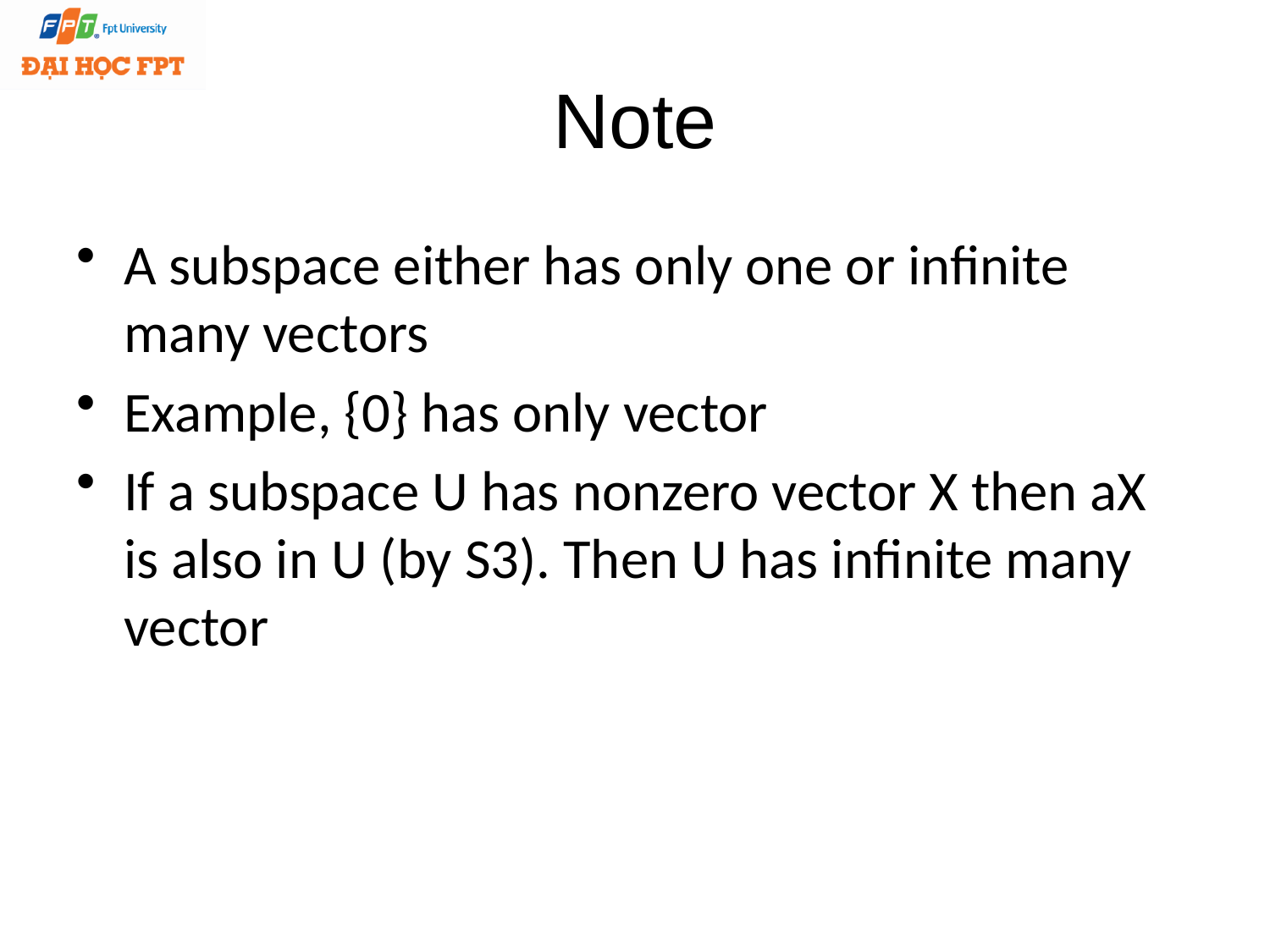

# Note
A subspace either has only one or infinite many vectors
Example, {0} has only vector
If a subspace U has nonzero vector X then aX is also in U (by S3). Then U has infinite many vector